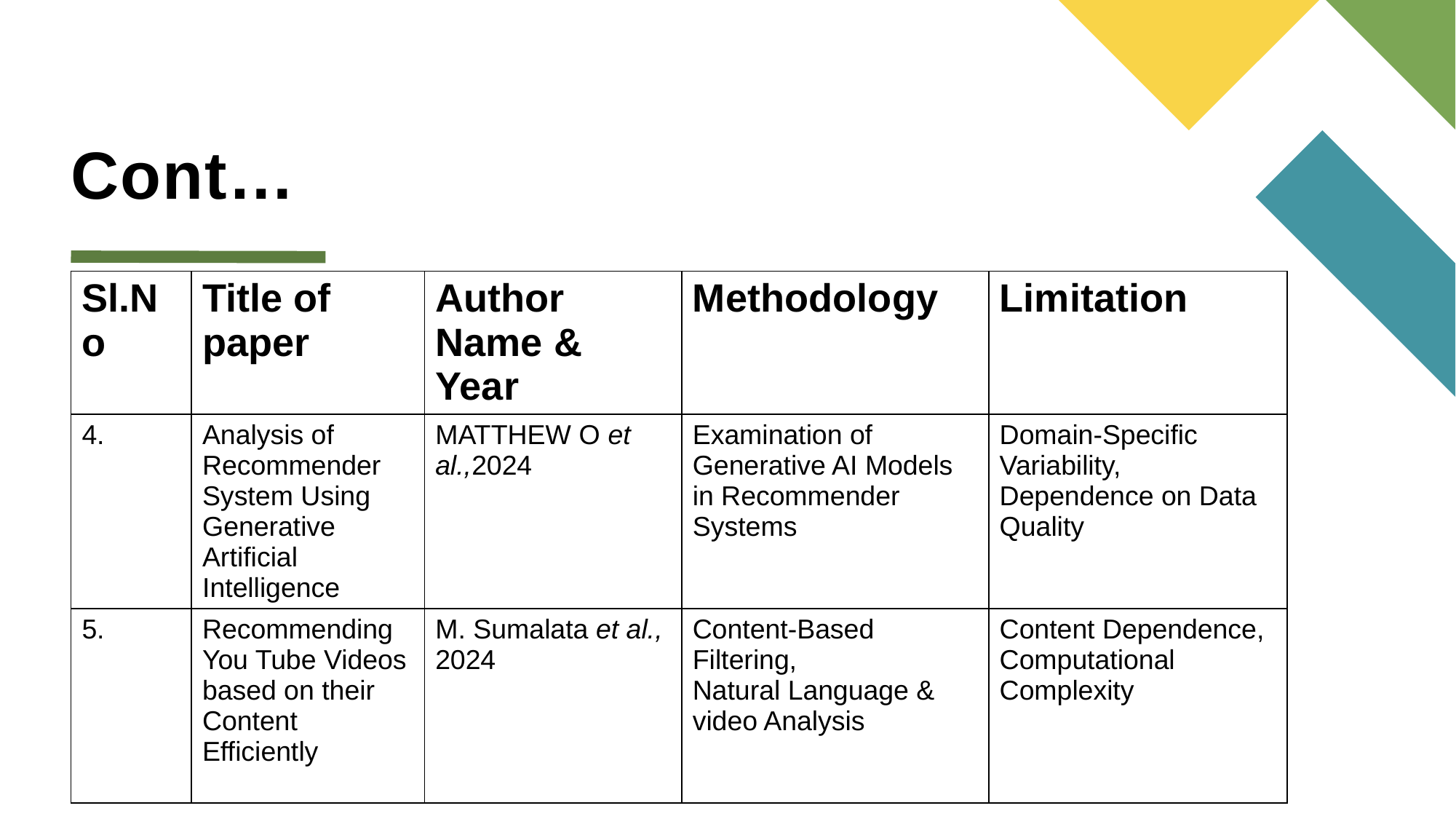

# Cont…
| Sl.No | Title of paper | Author Name & Year | Methodology | Limitation |
| --- | --- | --- | --- | --- |
| 4. | Analysis of Recommender System Using Generative Artificial Intelligence | MATTHEW O et al.,2024 | Examination of Generative AI Models in Recommender Systems | Domain-Specific Variability, Dependence on Data Quality |
| 5. | Recommending You Tube Videos based on their Content Efficiently | M. Sumalata et al., 2024 | Content-Based Filtering, Natural Language & video Analysis | Content Dependence, Computational Complexity |